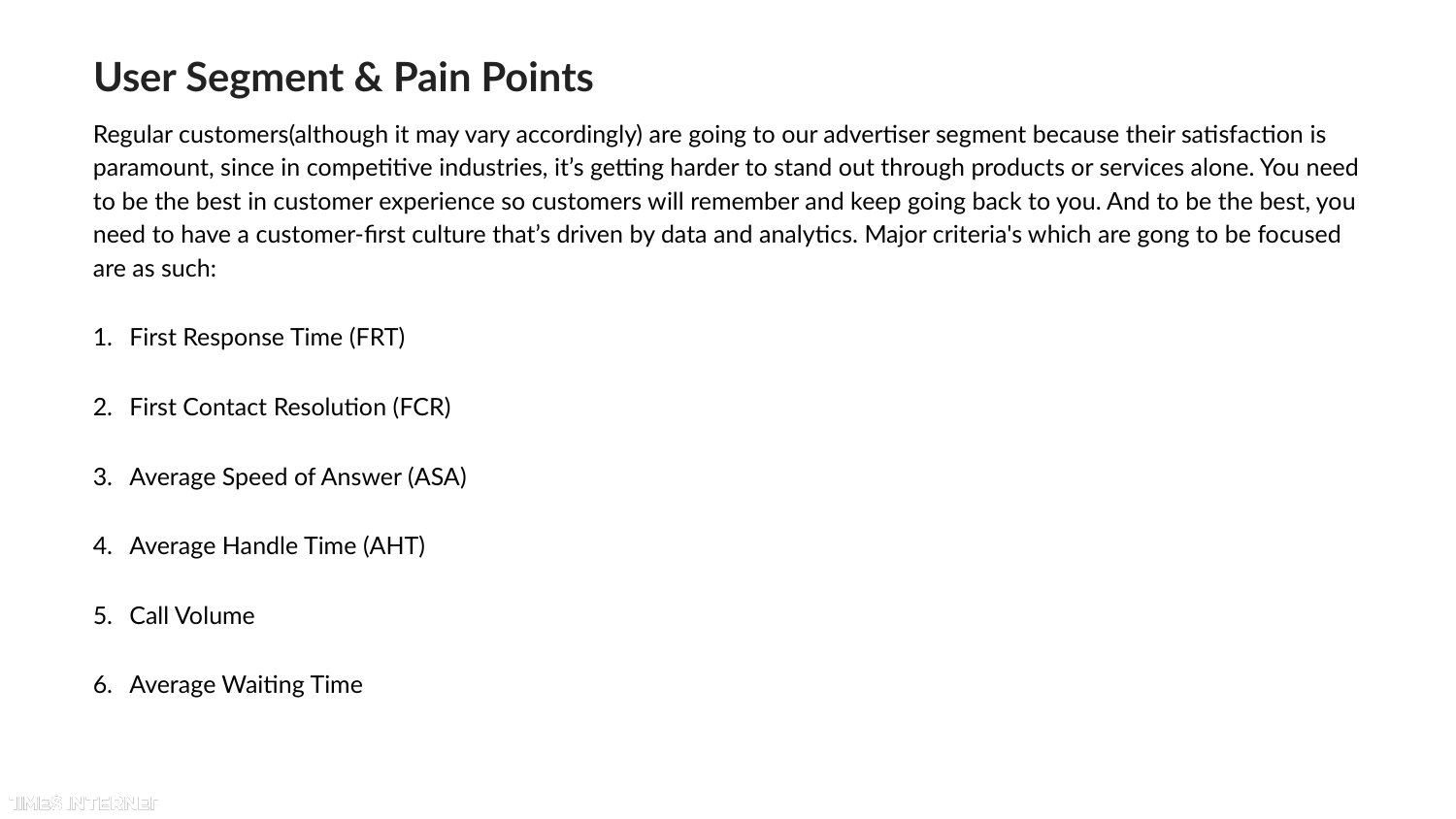

# User Segment & Pain Points
Regular customers(although it may vary accordingly) are going to our advertiser segment because their satisfaction is paramount, since in competitive industries, it’s getting harder to stand out through products or services alone. You need to be the best in customer experience so customers will remember and keep going back to you. And to be the best, you need to have a customer-first culture that’s driven by data and analytics. Major criteria's which are gong to be focused are as such:
First Response Time (FRT)
First Contact Resolution (FCR)
Average Speed of Answer (ASA)
Average Handle Time (AHT)
Call Volume
Average Waiting Time